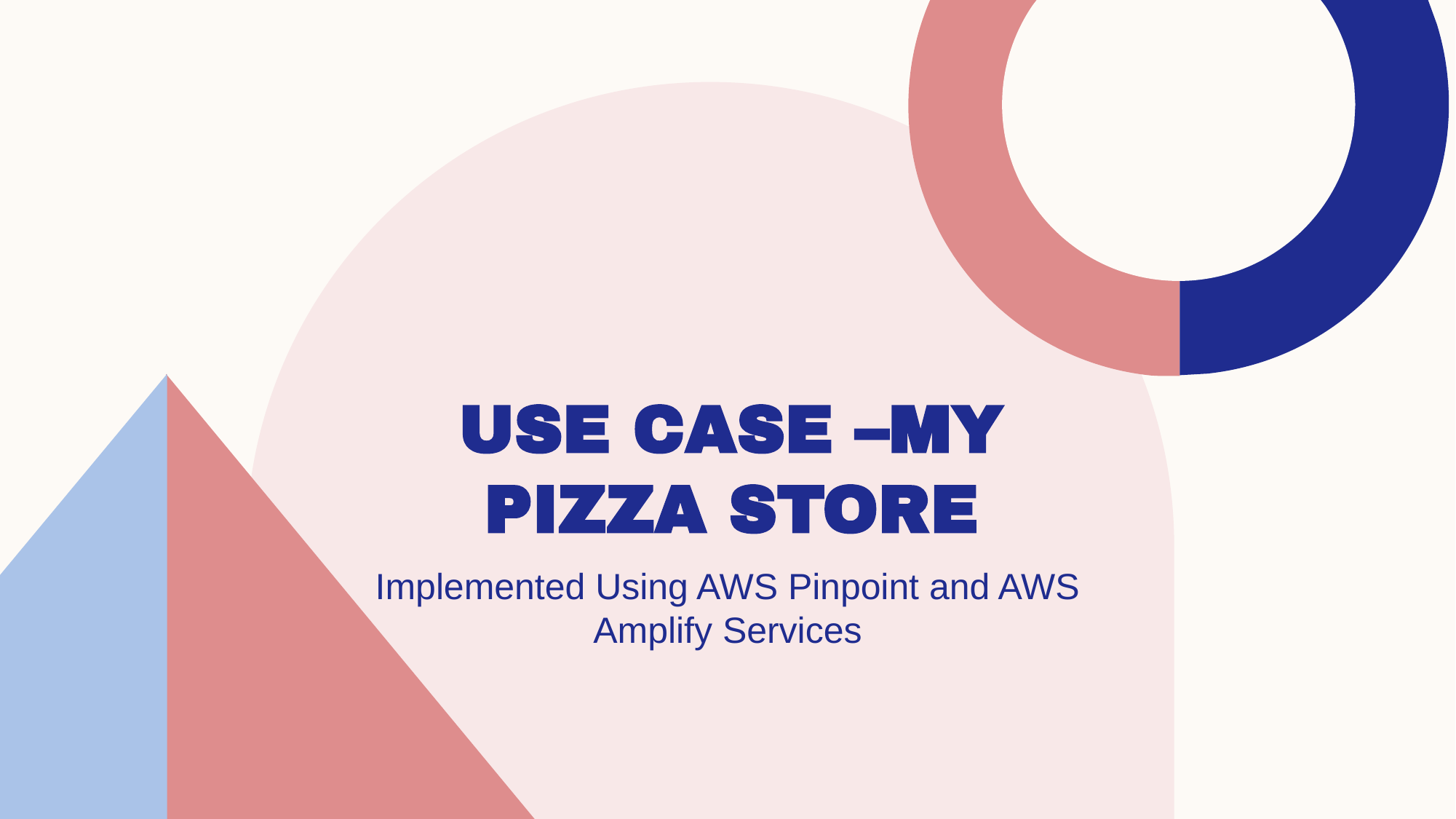

# USE CASE –My PIZZA STORE
Implemented Using AWS Pinpoint and AWS Amplify Services